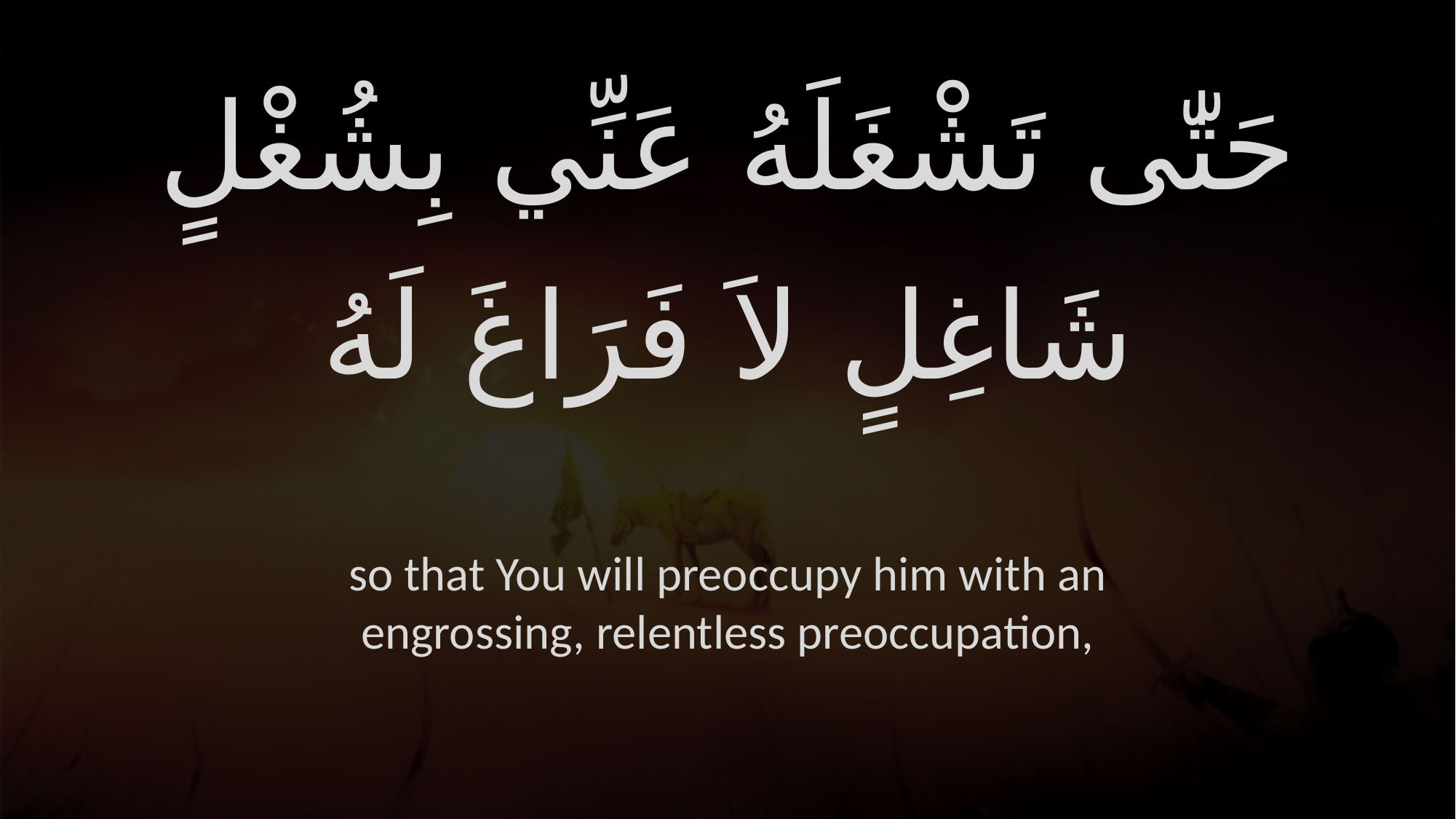

# حَتّٰى تَشْغَلَهُ عَنِّي بِشُغْلٍ شَاغِلٍ لاَ فَرَاغَ لَهُ
so that You will preoccupy him with an engrossing, relentless preoccupation,